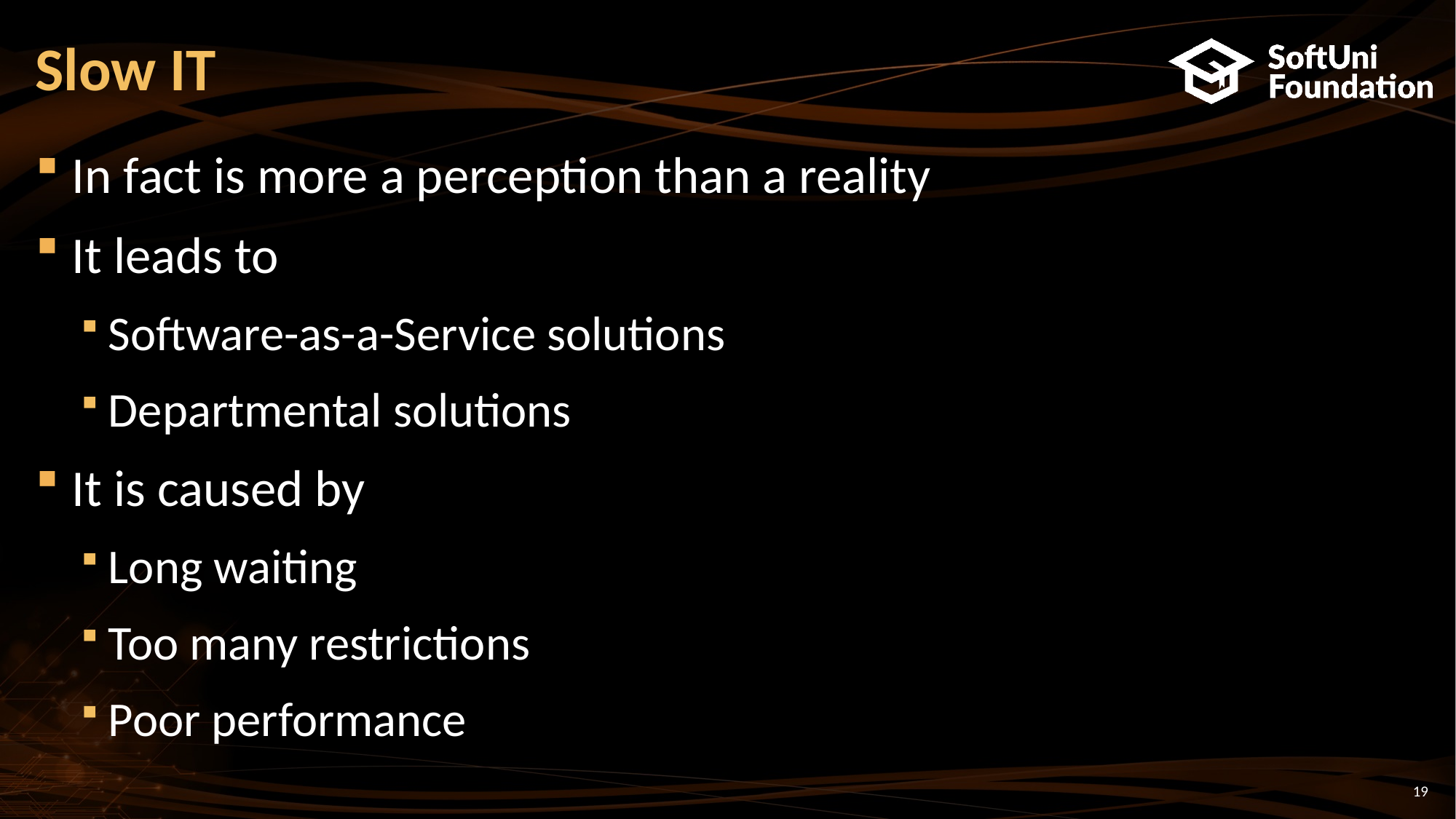

# Slow IT
In fact is more a perception than a reality
It leads to
Software-as-a-Service solutions
Departmental solutions
It is caused by
Long waiting
Too many restrictions
Poor performance
19